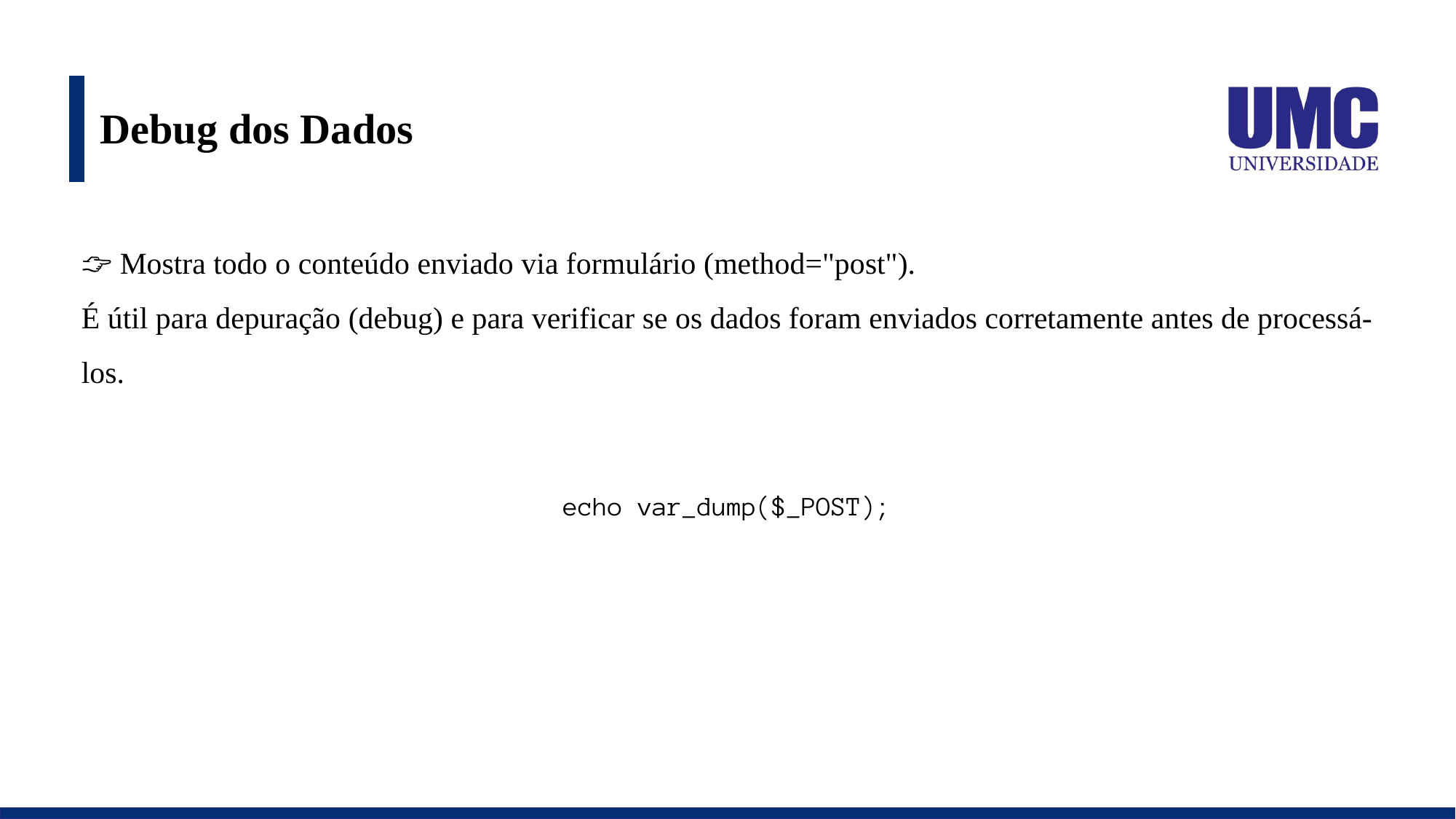

# Debug dos Dados
👉 Mostra todo o conteúdo enviado via formulário (method="post").
É útil para depuração (debug) e para verificar se os dados foram enviados corretamente antes de processá-los.
echo var_dump($_POST);